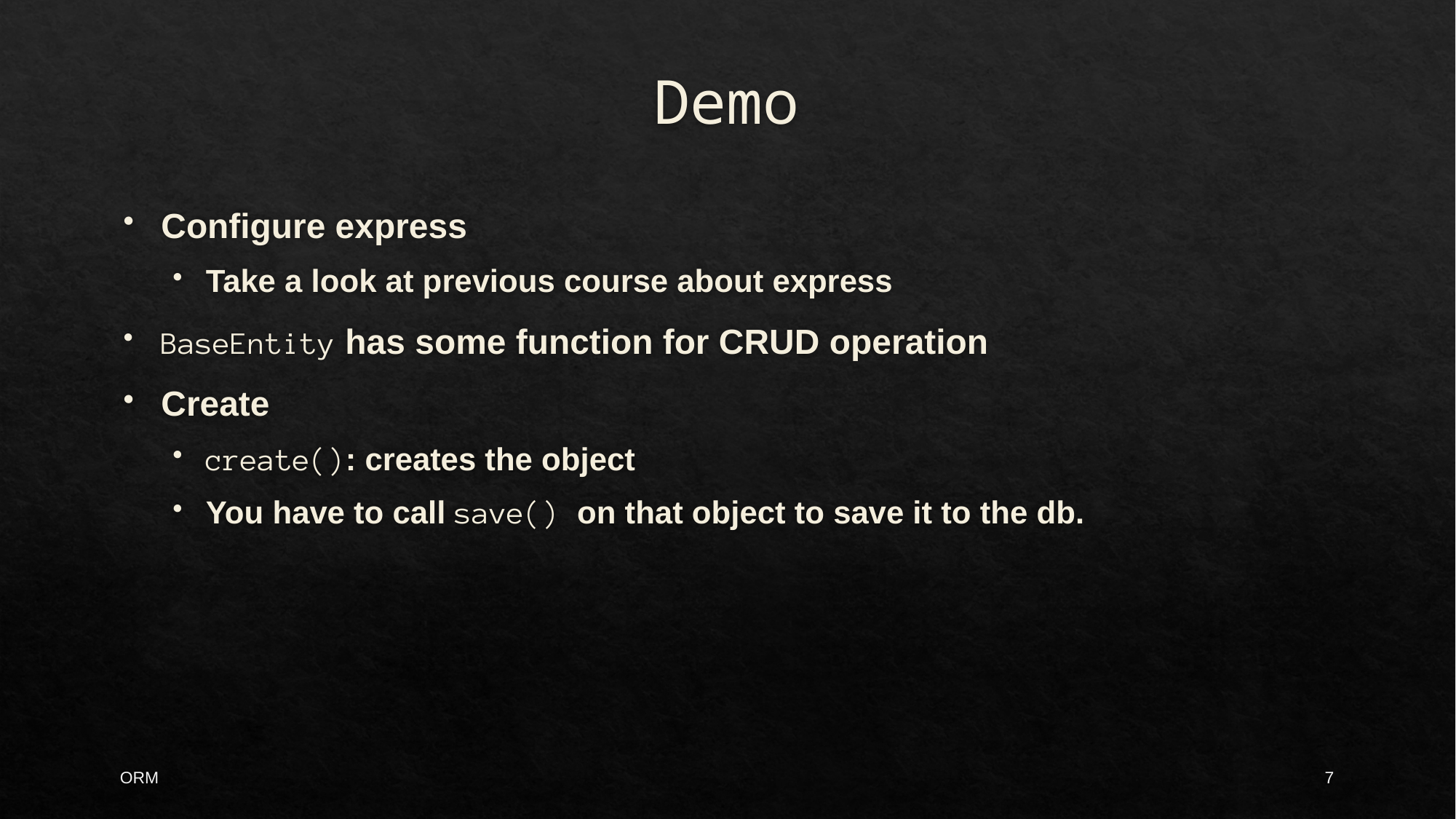

# Demo
Configure express
Take a look at previous course about express
BaseEntity has some function for CRUD operation
Create
create(): creates the object
You have to call save() on that object to save it to the db.

ORM
7